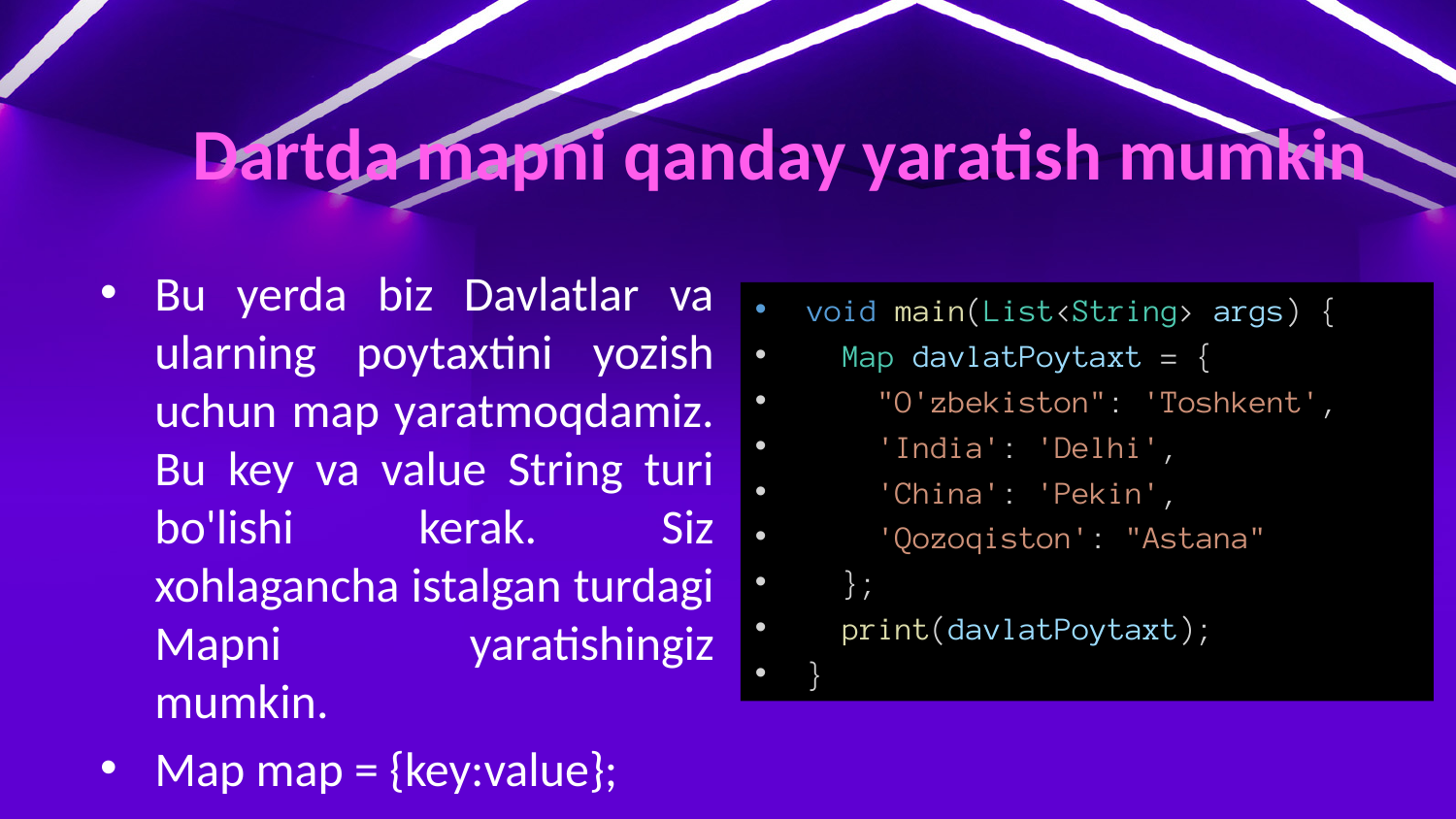

# Dartda mapni qanday yaratish mumkin
Bu yerda biz Davlatlar va ularning poytaxtini yozish uchun map yaratmoqdamiz. Bu key va value String turi bo'lishi kerak. Siz xohlagancha istalgan turdagi Mapni yaratishingiz mumkin.
Map map = {key:value};
void main(List<String> args) {
  Map davlatPoytaxt = {
    "O'zbekiston": 'Toshkent',
    'India': 'Delhi',
    'China': 'Pekin',
    'Qozoqiston': "Astana"
  };
  print(davlatPoytaxt);
}